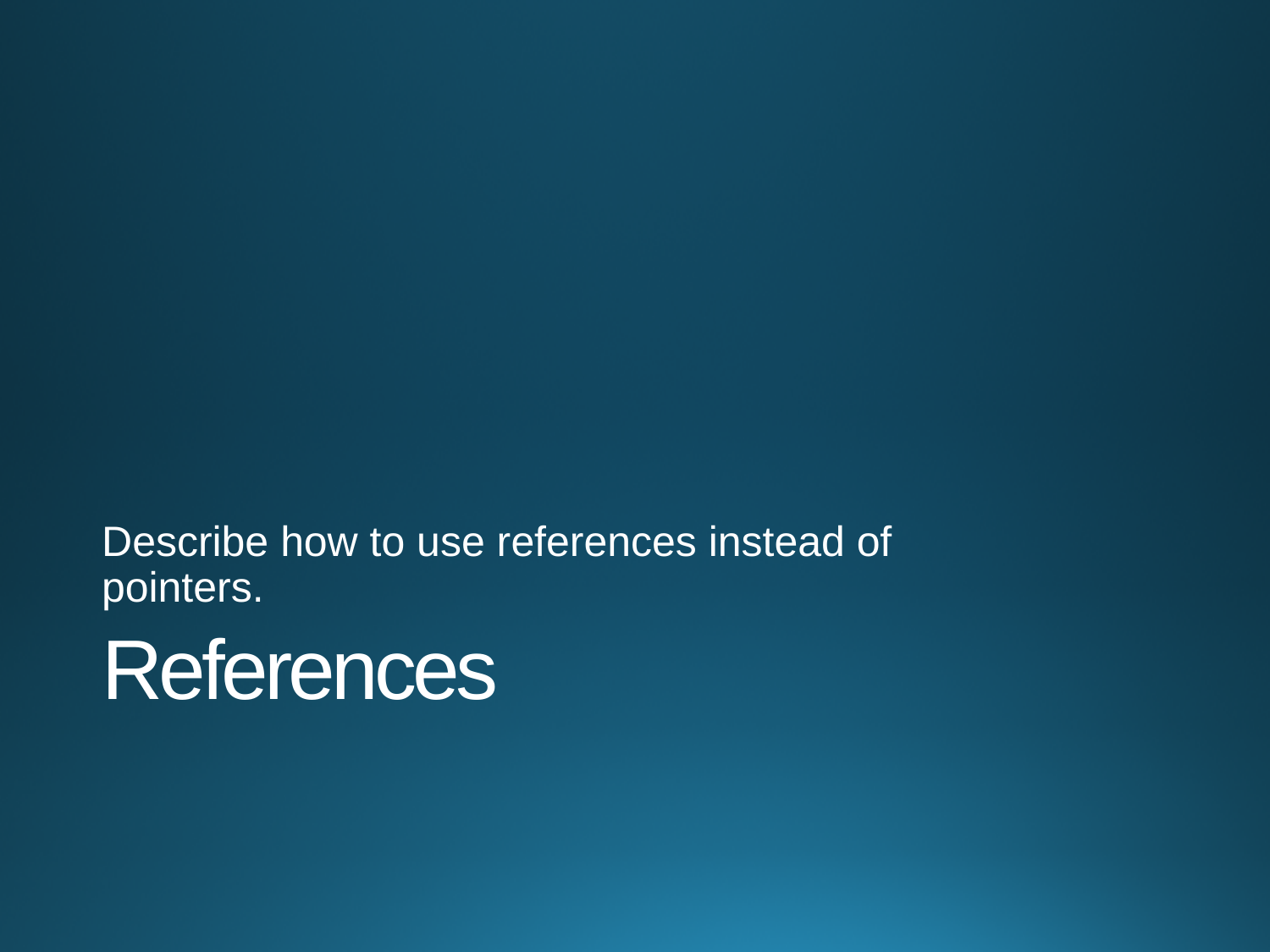

Describe how to use references instead of pointers.
# References